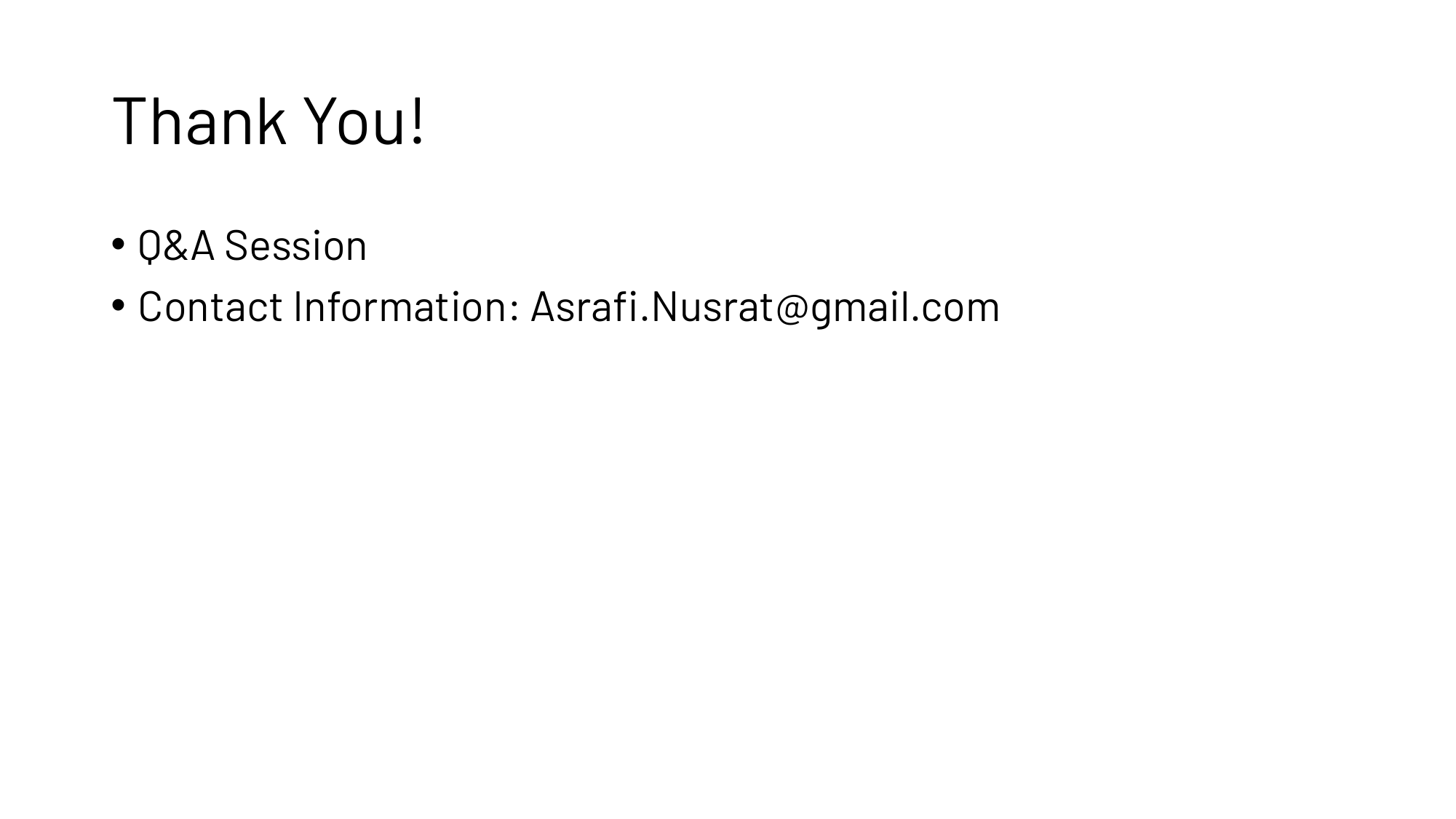

# Thank You!
Q&A Session
Contact Information: Asrafi.Nusrat@gmail.com